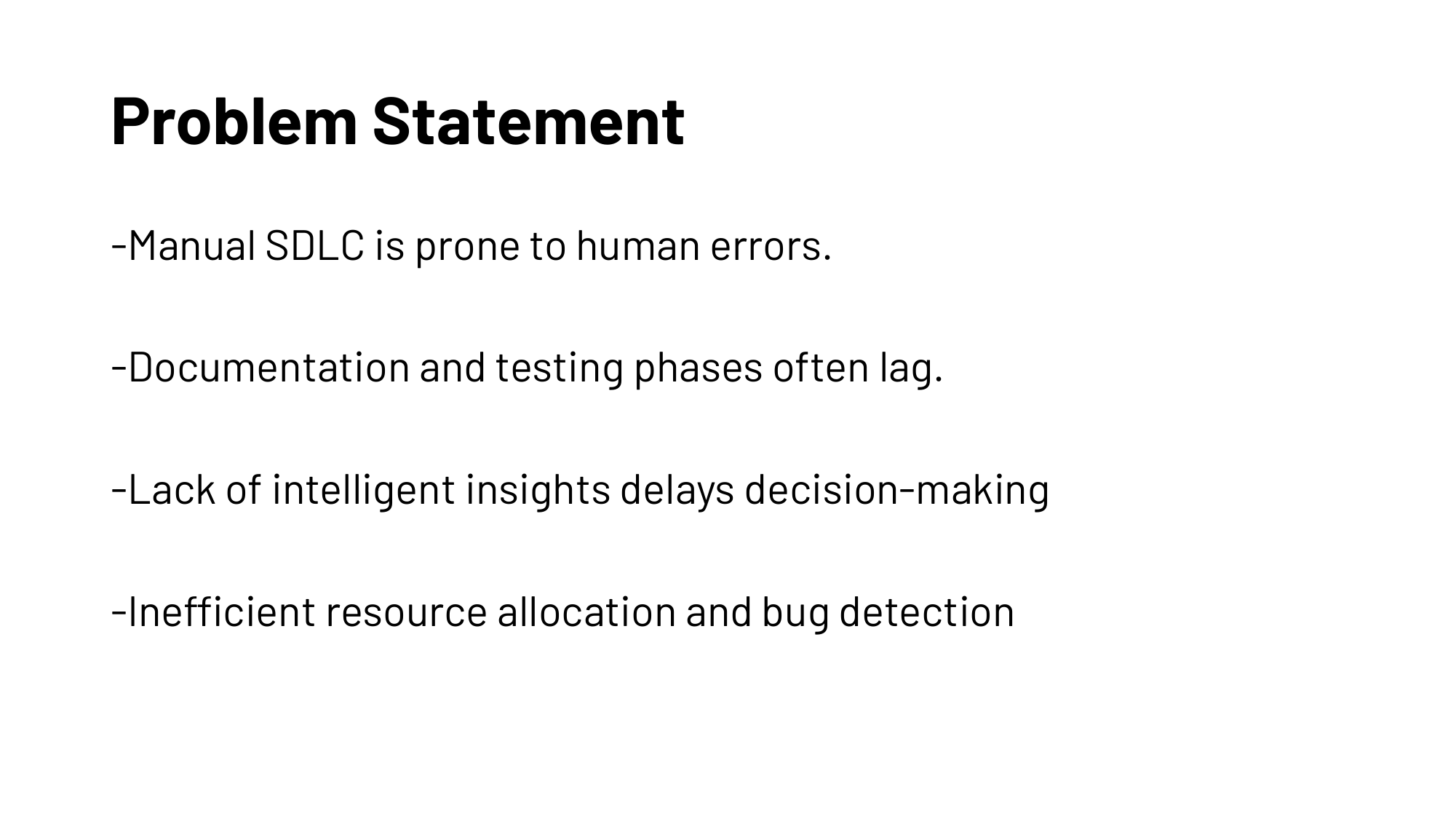

# Problem Statement
-Manual SDLC is prone to human errors.

-Documentation and testing phases often lag.

-Lack of intelligent insights delays decision-making

-Inefficient resource allocation and bug detection